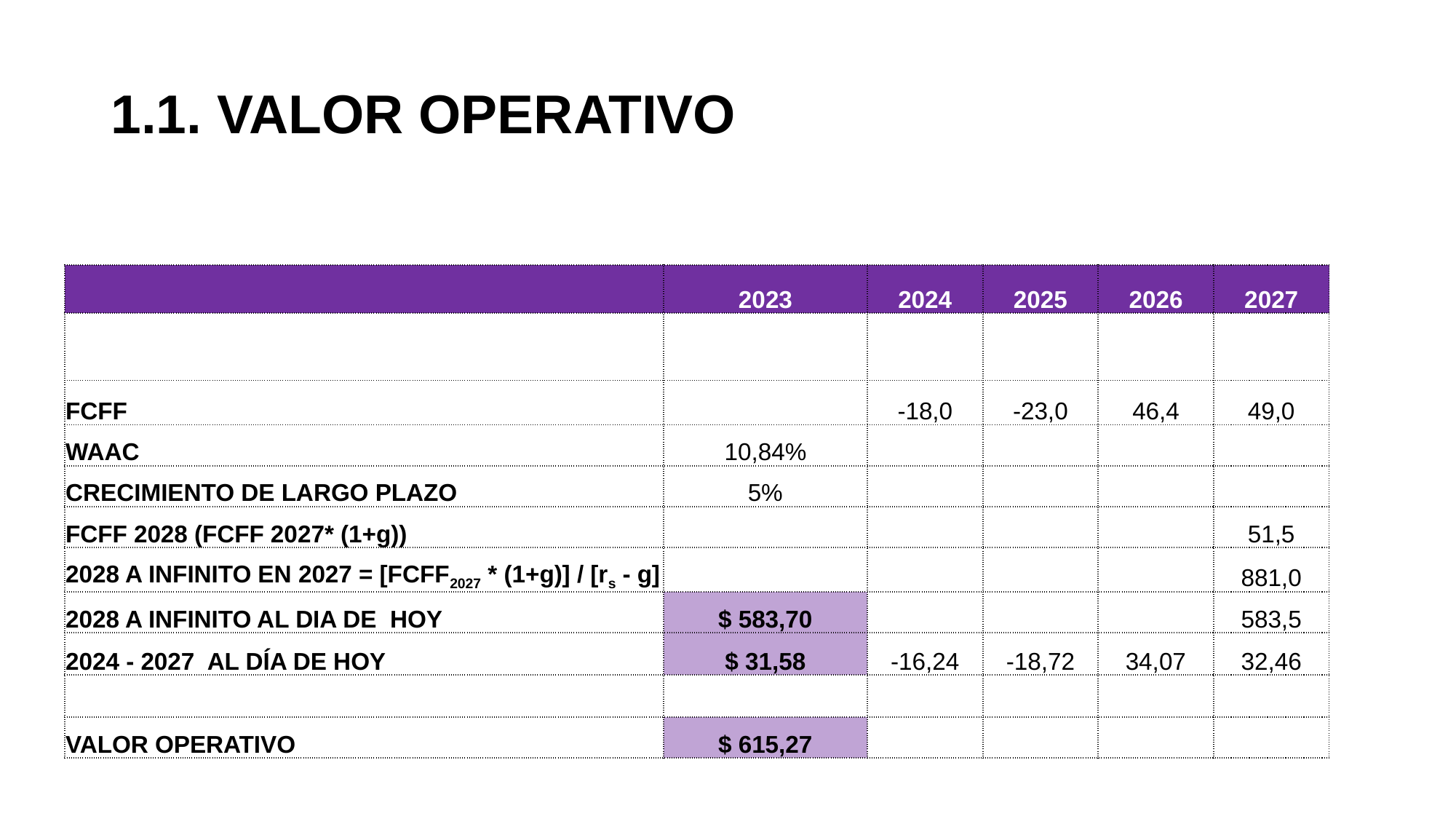

# 1.1. VALOR OPERATIVO
|  | 2023 | 2024 | 2025 | 2026 | 2027 |
| --- | --- | --- | --- | --- | --- |
|  |  |  |  |  |  |
| FCFF |  | -18,0 | -23,0 | 46,4 | 49,0 |
| WAAC | 10,84% |  |  |  |  |
| CRECIMIENTO DE LARGO PLAZO | 5% |  |  |  |  |
| FCFF 2028 (FCFF 2027\* (1+g)) |  |  |  |  | 51,5 |
| 2028 A INFINITO EN 2027 = [FCFF2027 \* (1+g)] / [rs - g] |  |  |  |  | 881,0 |
| 2028 A INFINITO AL DIA DE HOY | $ 583,70 |  |  |  | 583,5 |
| 2024 - 2027 AL DÍA DE HOY | $ 31,58 | -16,24 | -18,72 | 34,07 | 32,46 |
|  |  |  |  |  |  |
| VALOR OPERATIVO | $ 615,27 |  |  |  |  |